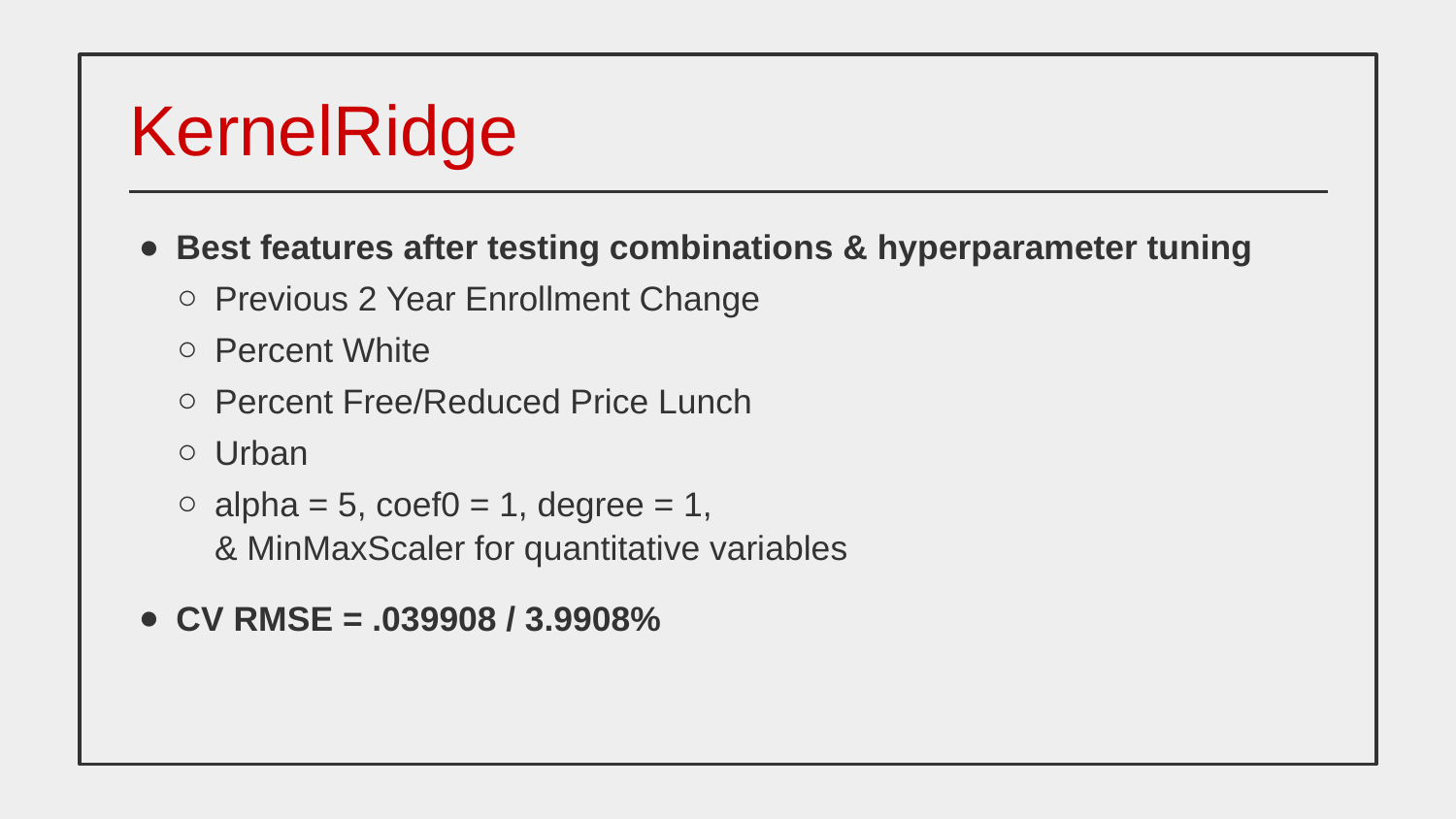

# KernelRidge
Best features after testing combinations & hyperparameter tuning
Previous 2 Year Enrollment Change
Percent White
Percent Free/Reduced Price Lunch
Urban
alpha = 5, coef0 = 1, degree = 1,
& MinMaxScaler for quantitative variables
CV RMSE = .039908 / 3.9908%